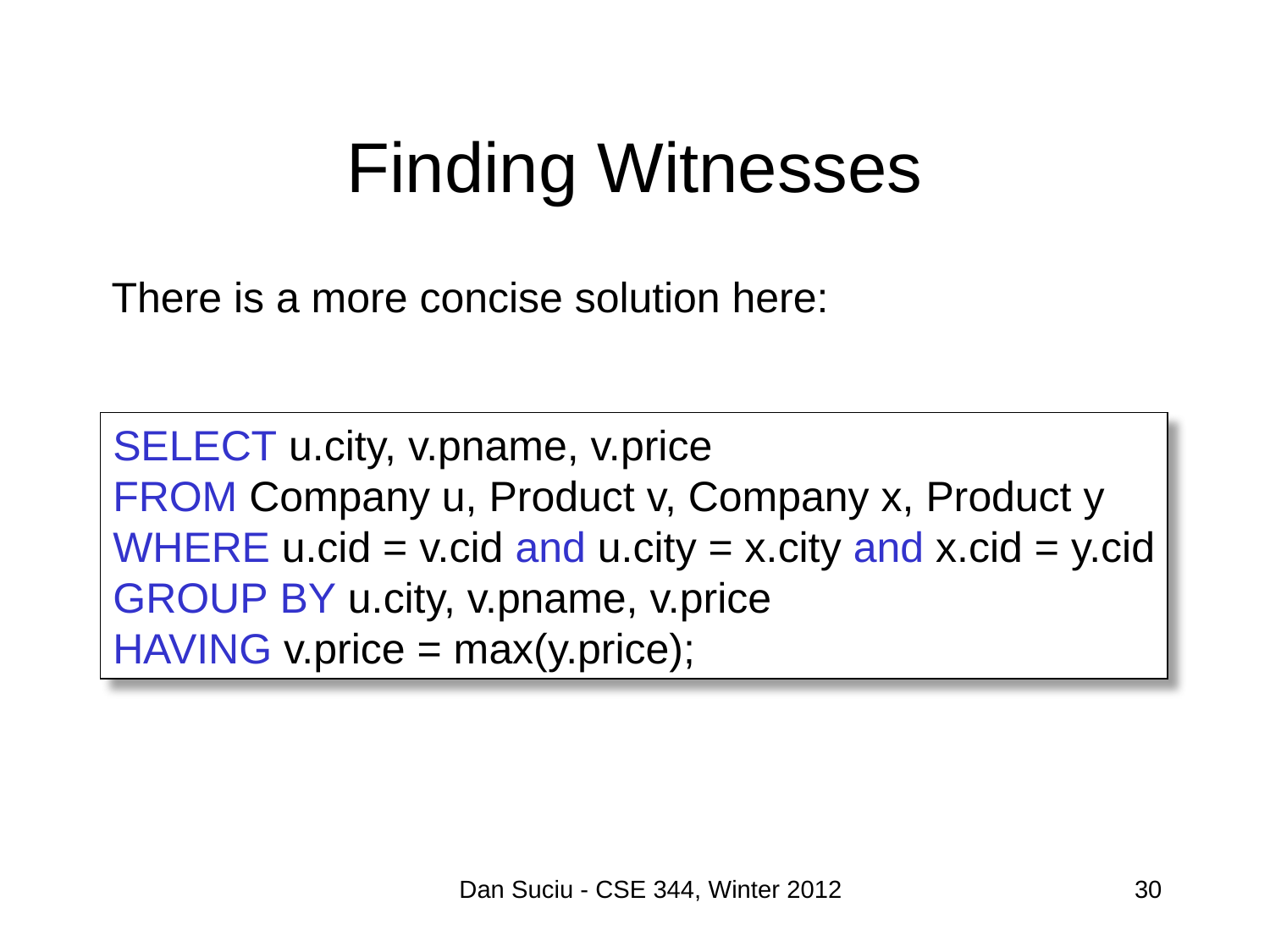

# Finding Witnesses
There is a more concise solution here:
SELECT u.city, v.pname, v.price
FROM Company u, Product v, Company x, Product y
WHERE u.cid = v.cid and u.city = x.city and x.cid = y.cid
GROUP BY u.city, v.pname, v.price
HAVING v.price = max(y.price);
Dan Suciu - CSE 344, Winter 2012
30